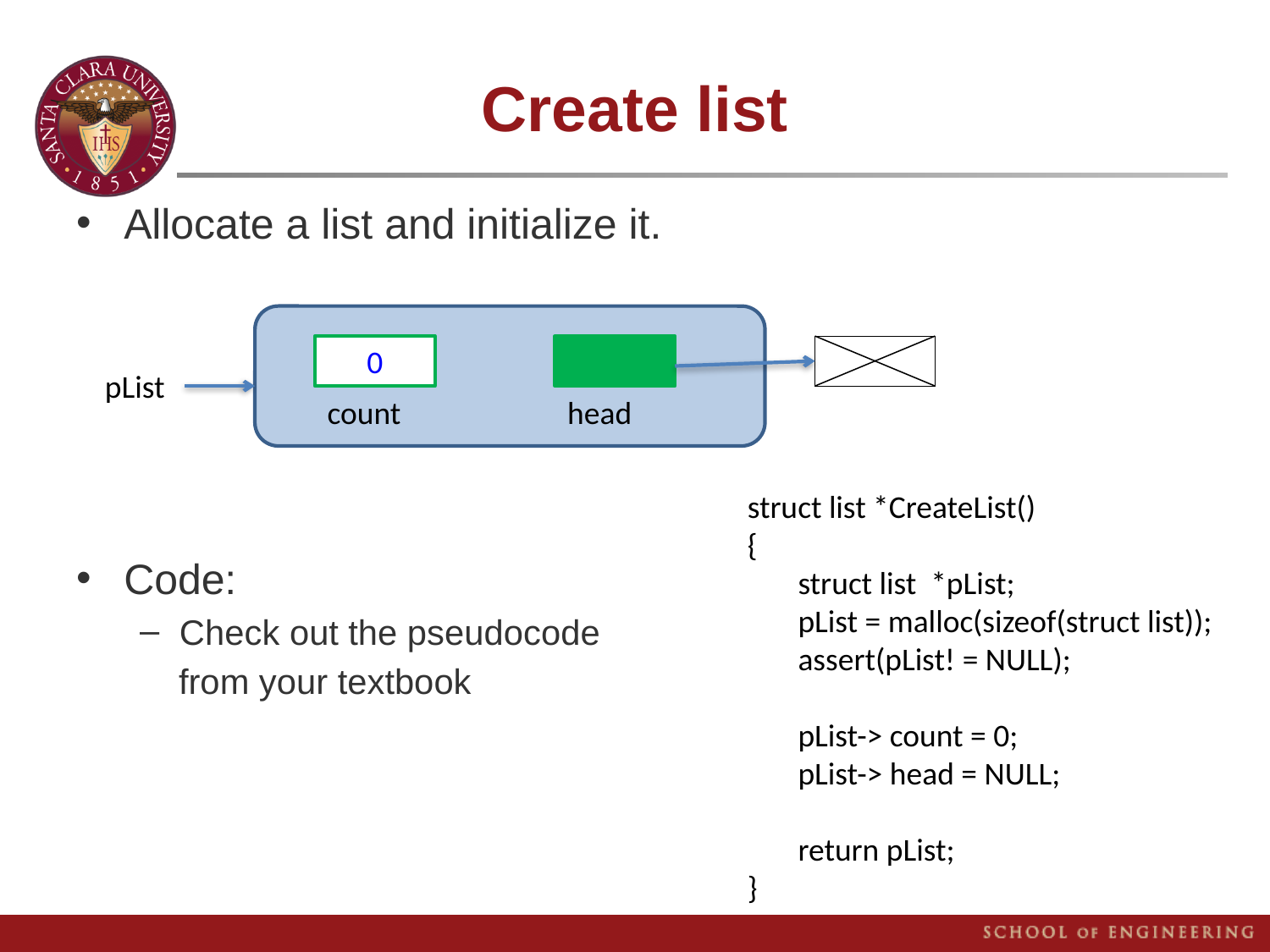

# Create list
Allocate a list and initialize it.

Code:
Check out the pseudocode
    from your textbook

0

pList
count
head
struct list *CreateList()
{
       struct list  *pList;
       pList = malloc(sizeof(struct list));
       assert(pList! = NULL);

       pList-> count = 0;
       pList-> head = NULL;

       return pList;
}